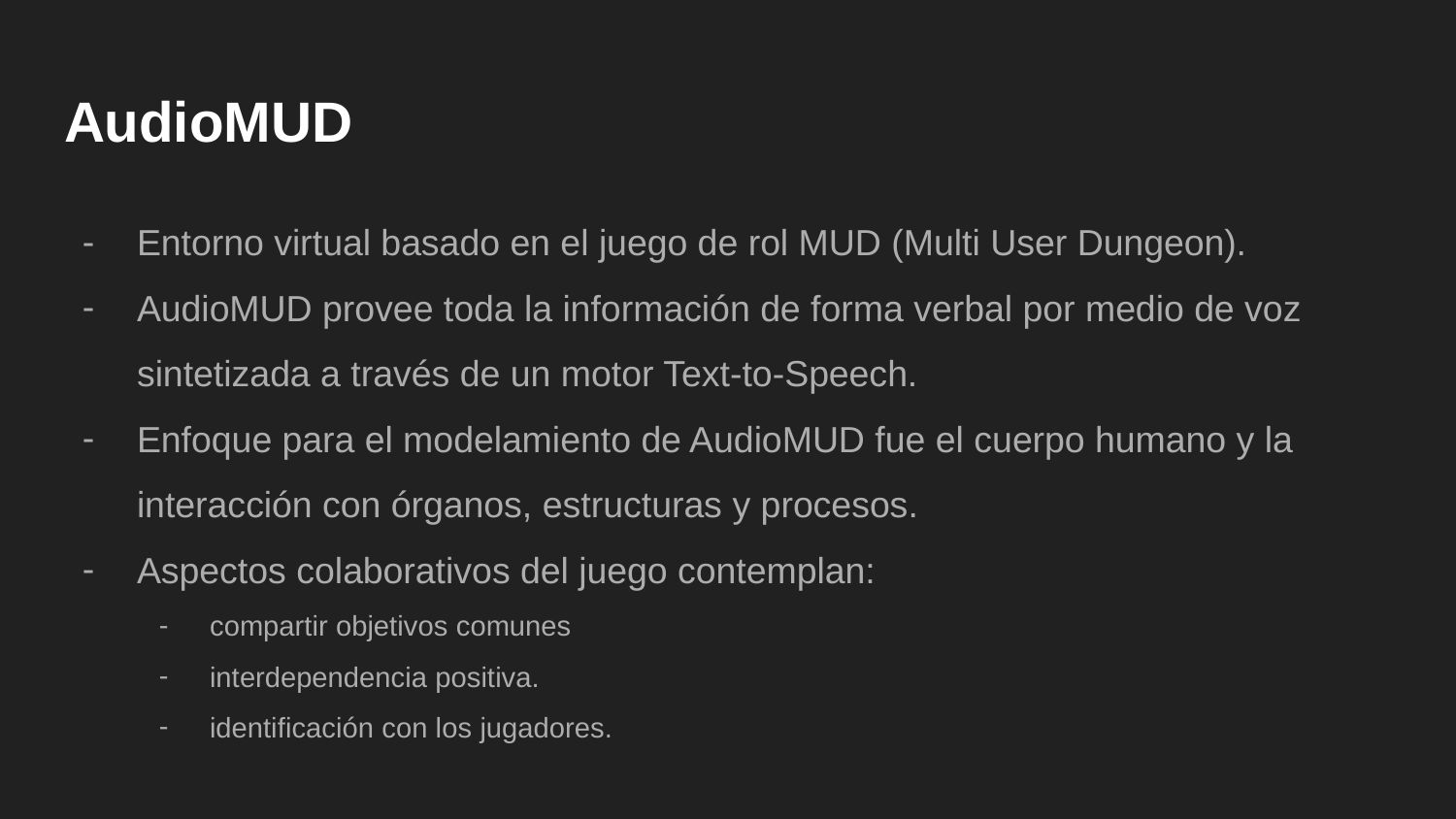

# AudioMUD
Entorno virtual basado en el juego de rol MUD (Multi User Dungeon).
AudioMUD provee toda la información de forma verbal por medio de voz sintetizada a través de un motor Text-to-Speech.
Enfoque para el modelamiento de AudioMUD fue el cuerpo humano y la interacción con órganos, estructuras y procesos.
Aspectos colaborativos del juego contemplan:
compartir objetivos comunes
interdependencia positiva.
identificación con los jugadores.